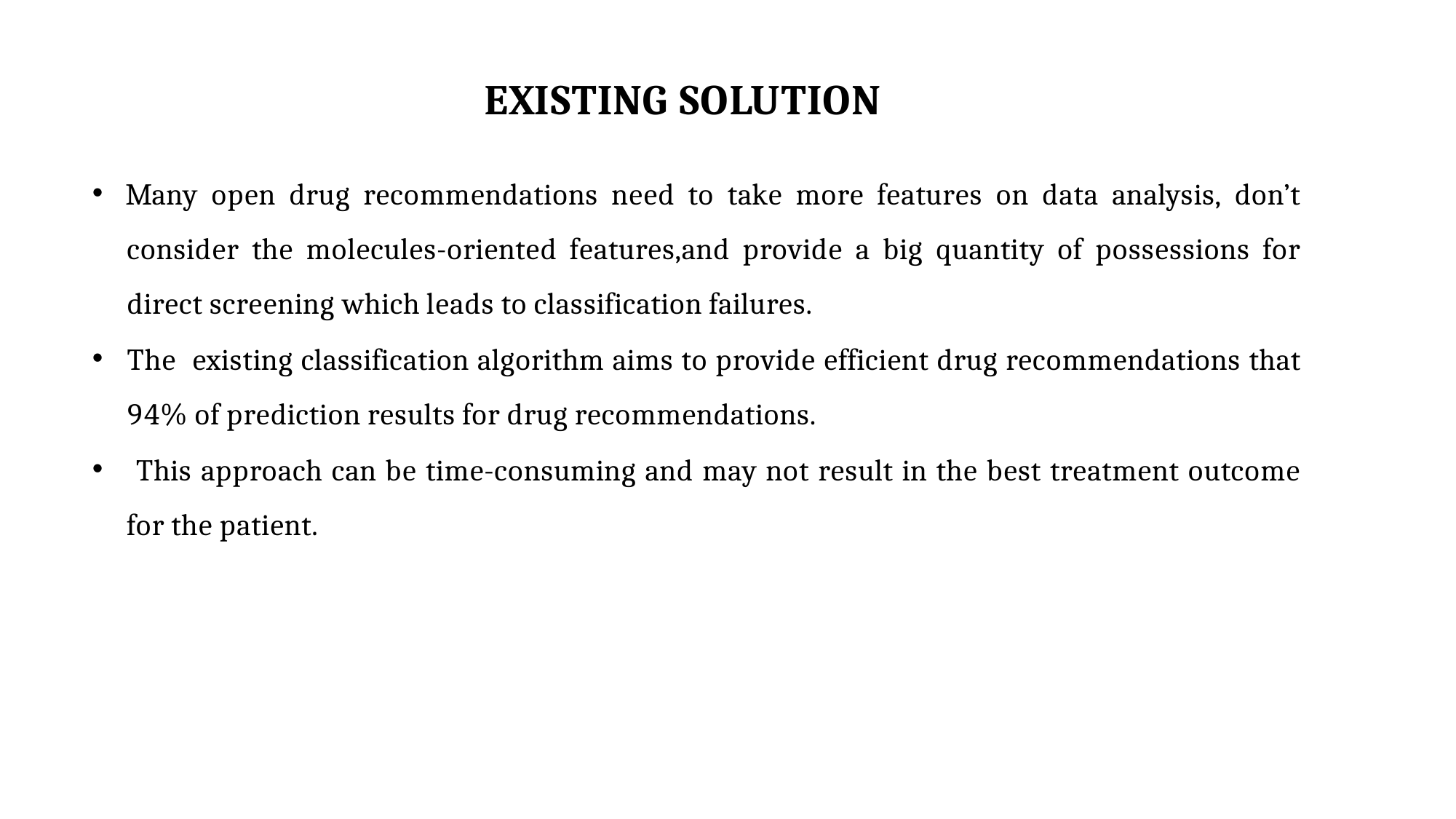

# EXISTING SOLUTION
Many open drug recommendations need to take more features on data analysis, don’t consider the molecules-oriented features,and provide a big quantity of possessions for direct screening which leads to classification failures.
The  existing classification algorithm aims to provide efficient drug recommendations that 94% of prediction results for drug recommendations.
 This approach can be time-consuming and may not result in the best treatment outcome for the patient.

4